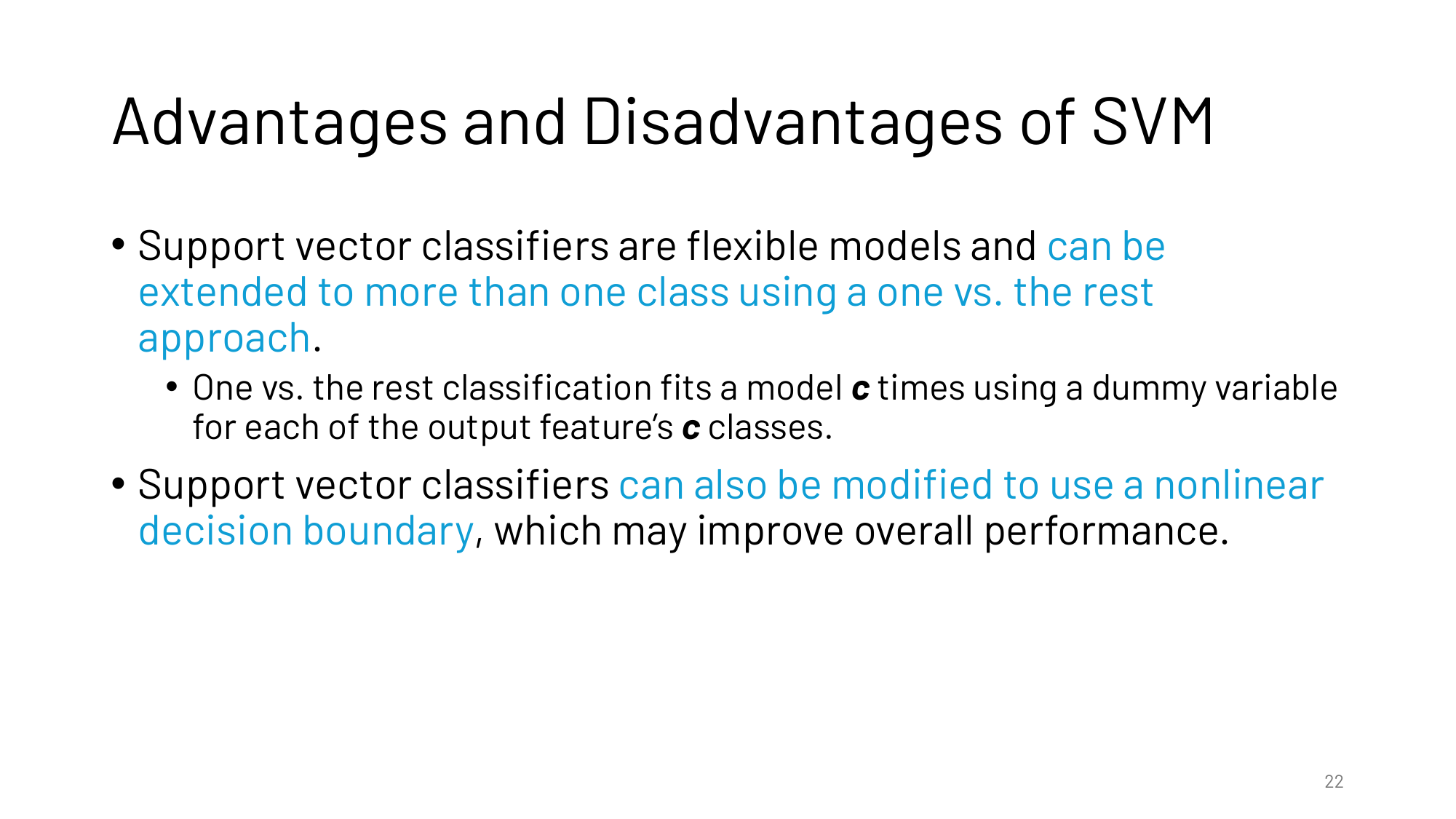

# Advantages and Disadvantages of SVM
Support vector classifiers are flexible models and can be extended to more than one class using a one vs. the rest approach.
One vs. the rest classification fits a model c times using a dummy variable for each of the output feature’s c classes.
Support vector classifiers can also be modified to use a nonlinear decision boundary, which may improve overall performance.
22